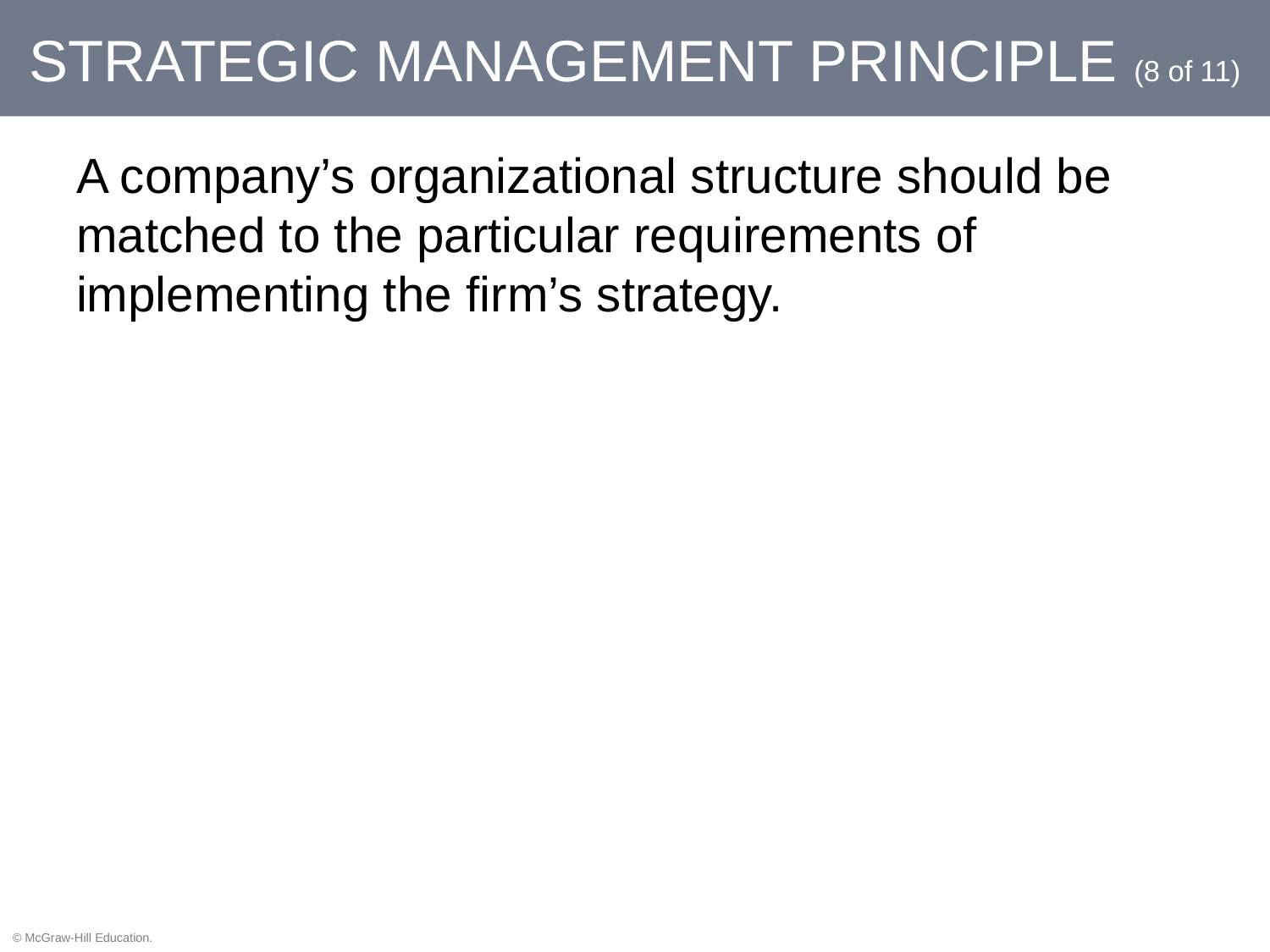

# Strategic Management Principle (8 of 11)
A company’s organizational structure should be matched to the particular requirements of implementing the firm’s strategy.